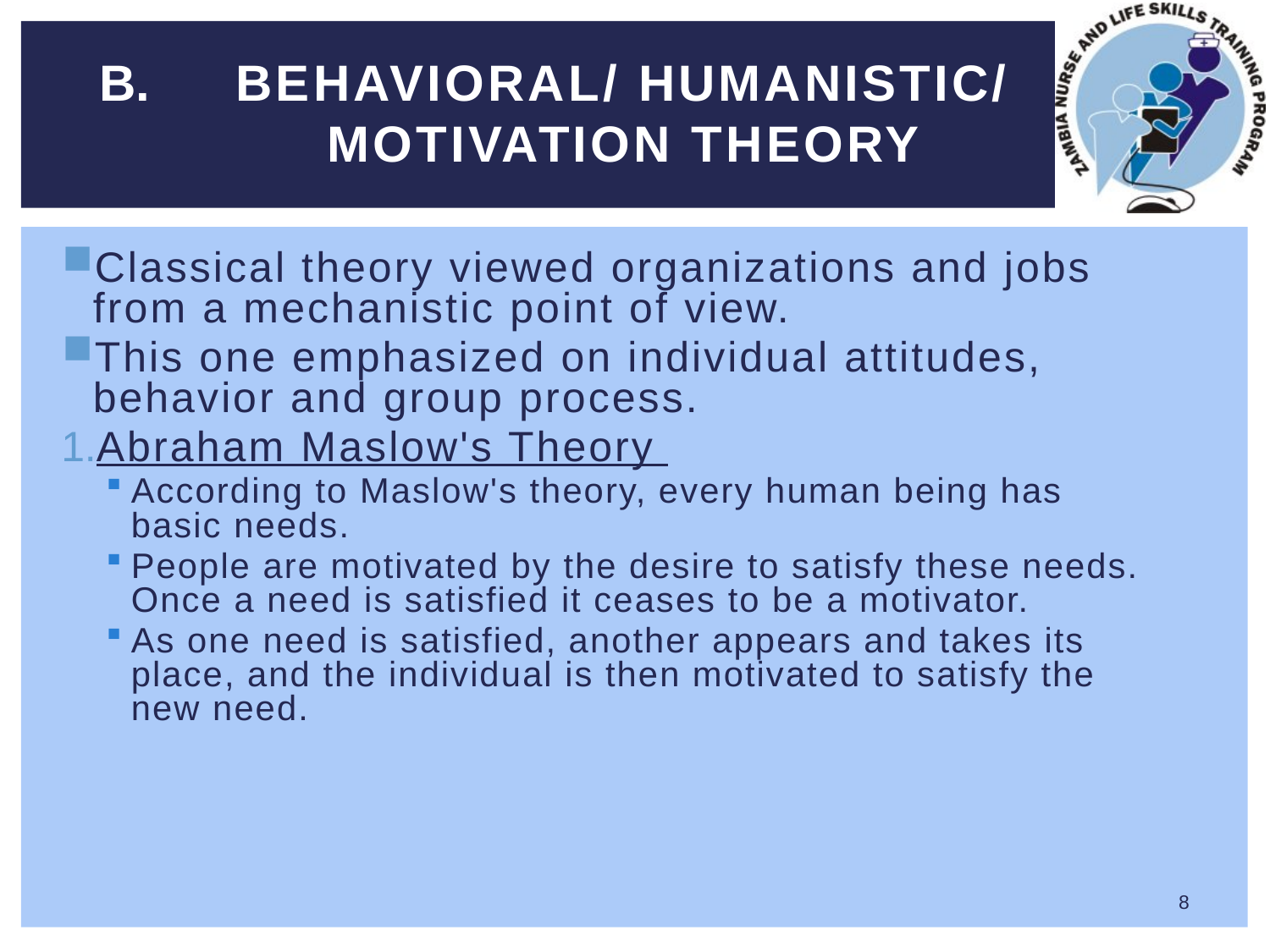

# Behavioral/ Humanistic/ motivation theory
Classical theory viewed organizations and jobs from a mechanistic point of view.
This one emphasized on individual attitudes, behavior and group process.
Abraham Maslow's Theory
According to Maslow's theory, every human being has basic needs.
People are motivated by the desire to satisfy these needs. Once a need is satisfied it ceases to be a motivator.
As one need is satisfied, another appears and takes its place, and the individual is then motivated to satisfy the new need.
8